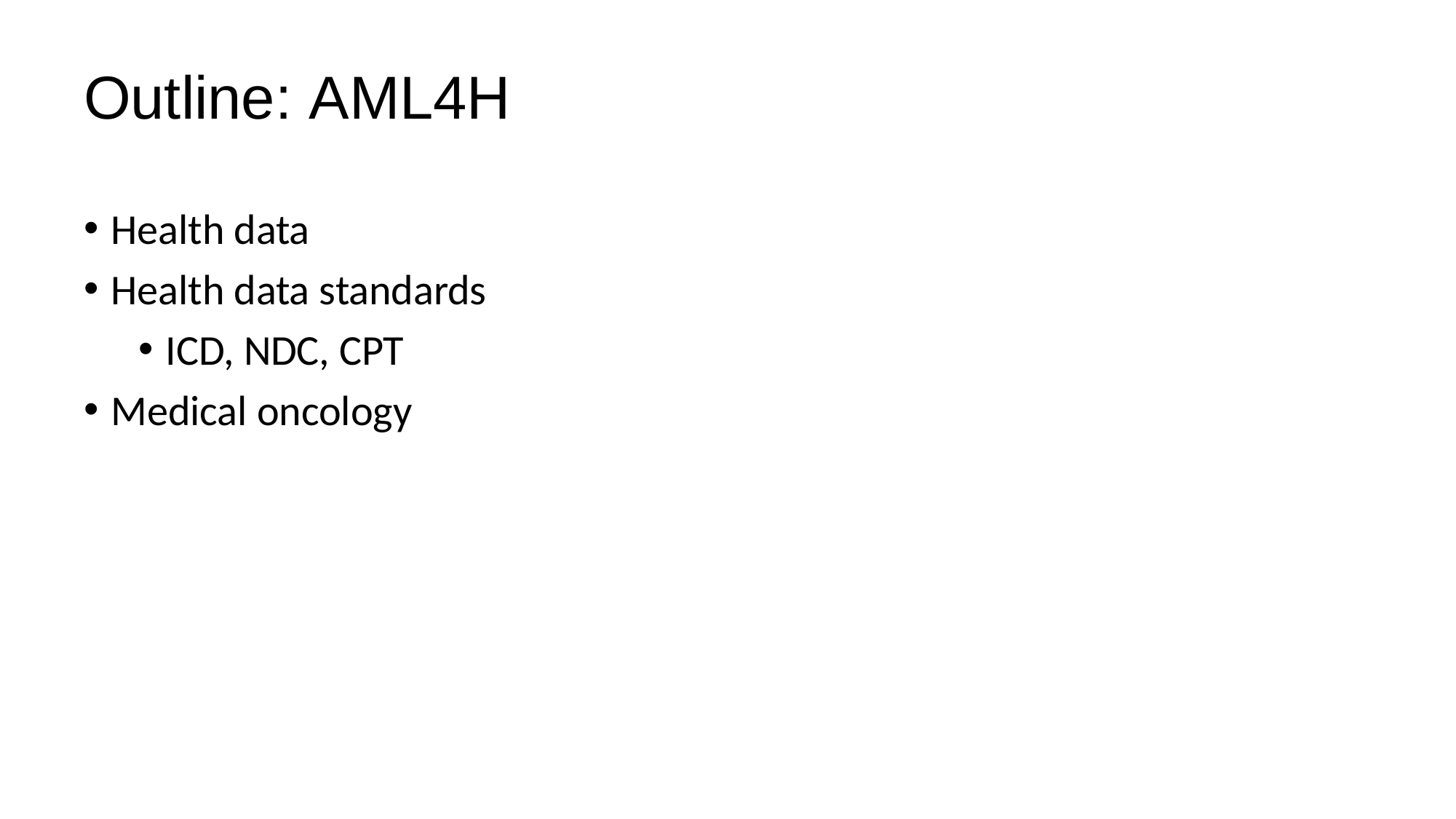

# Outline: AML4H
Health data
Health data standards
ICD, NDC, CPT
Medical oncology